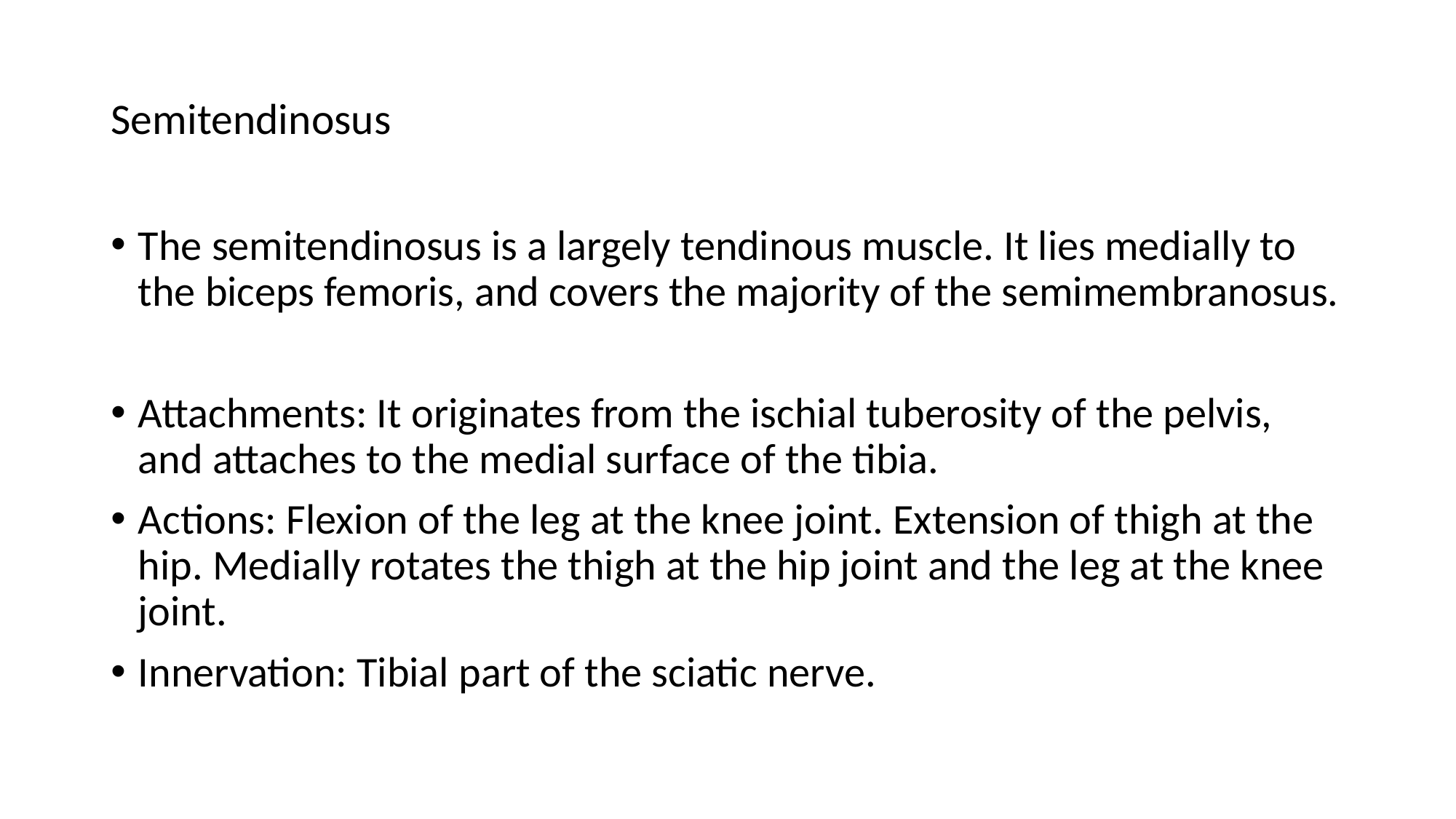

# Semitendinosus
The semitendinosus is a largely tendinous muscle. It lies medially to the biceps femoris, and covers the majority of the semimembranosus.

Attachments: It originates from the ischial tuberosity of the pelvis, and attaches to the medial surface of the tibia.
Actions: Flexion of the leg at the knee joint. Extension of thigh at the hip. Medially rotates the thigh at the hip joint and the leg at the knee joint.
Innervation: Tibial part of the sciatic nerve.